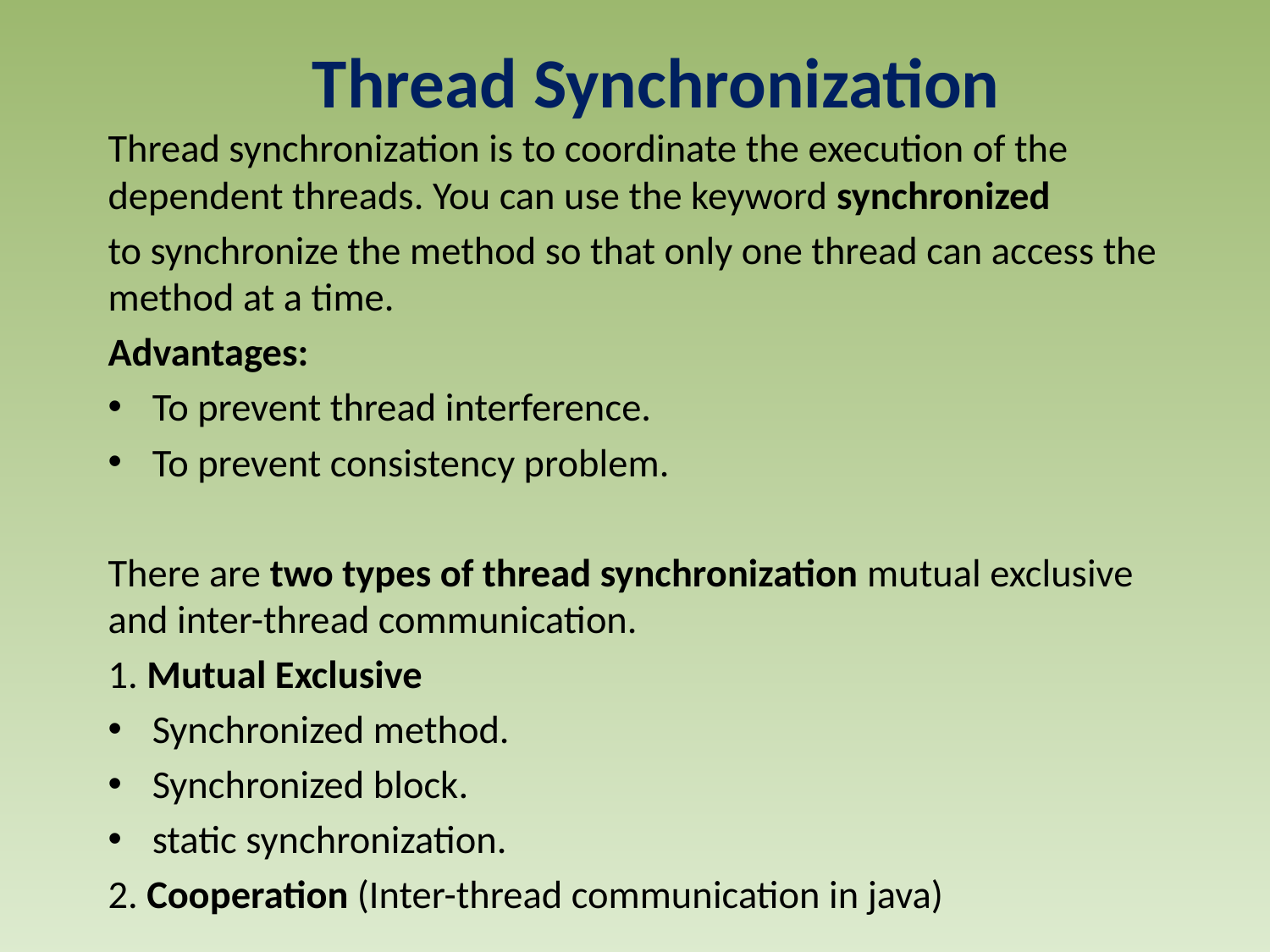

# Thread Synchronization
Thread synchronization is to coordinate the execution of the dependent threads. You can use the keyword synchronized
to synchronize the method so that only one thread can access the method at a time.
Advantages:
To prevent thread interference.
To prevent consistency problem.

There are two types of thread synchronization mutual exclusive and inter-thread communication.
1. Mutual Exclusive
Synchronized method.
Synchronized block.
static synchronization.
2. Cooperation (Inter-thread communication in java)